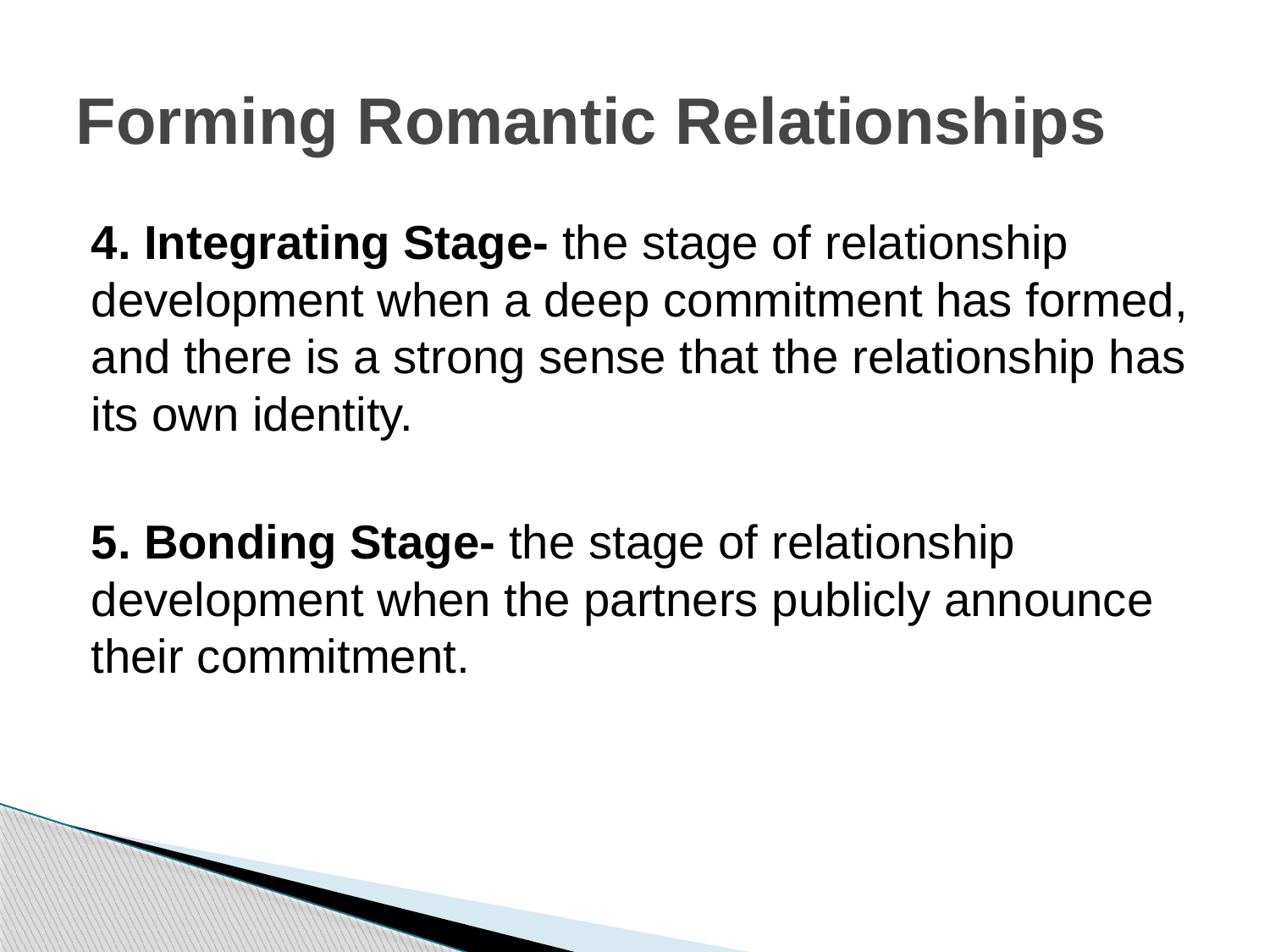

# Forming Romantic Relationships
4. Integrating Stage- the stage of relationship development when a deep commitment has formed, and there is a strong sense that the relationship has its own identity.

5. Bonding Stage- the stage of relationship development when the partners publicly announce their commitment.